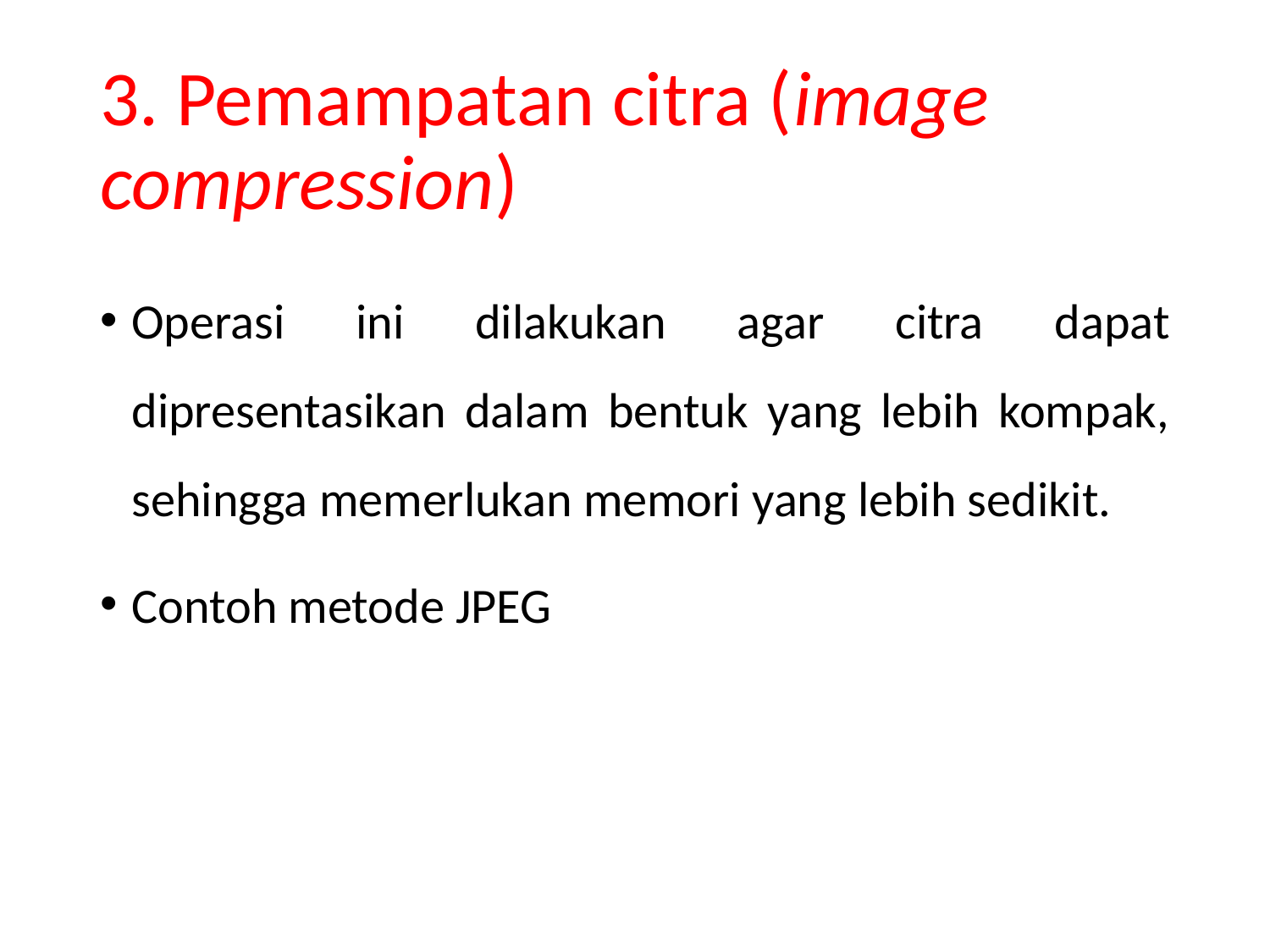

# 3. Pemampatan citra (image compression)
Operasi ini dilakukan agar citra dapat dipresentasikan dalam bentuk yang lebih kompak, sehingga memerlukan memori yang lebih sedikit.
Contoh metode JPEG